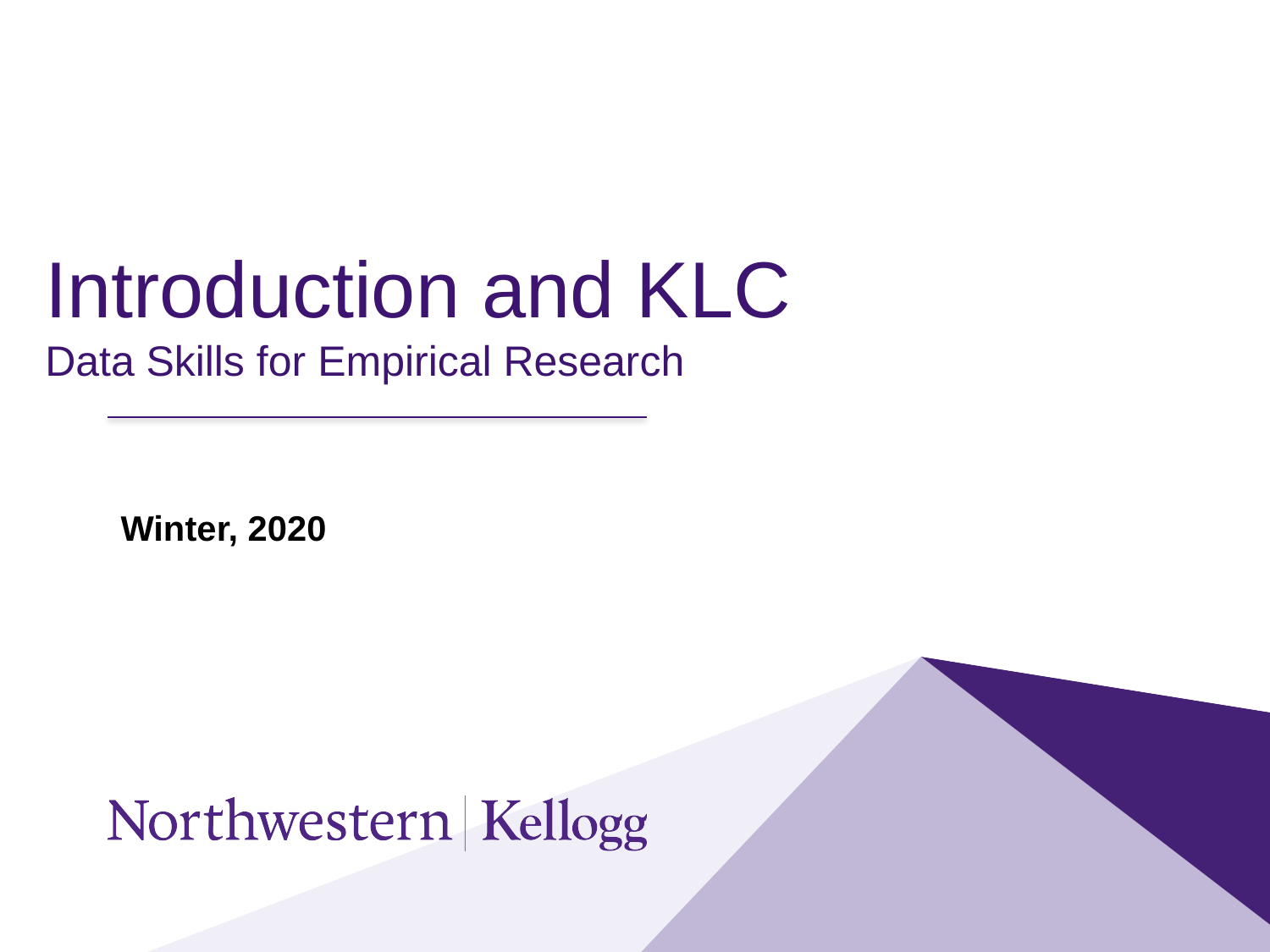

# Introduction and KLC Data Skills for Empirical Research

Winter, 2020